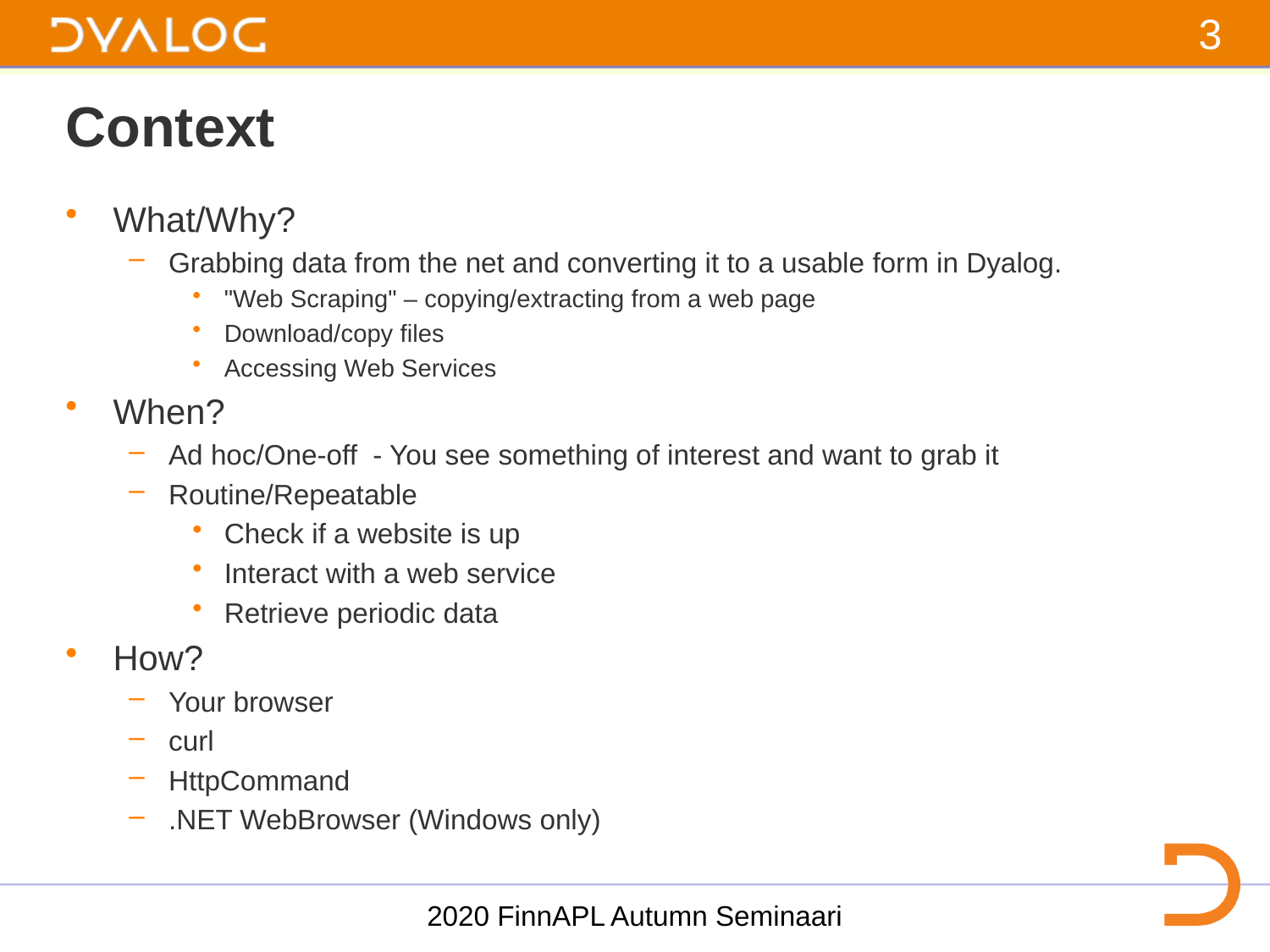

# Context
What/Why?
Grabbing data from the net and converting it to a usable form in Dyalog.
"Web Scraping" – copying/extracting from a web page
Download/copy files
Accessing Web Services
When?
Ad hoc/One-off  - You see something of interest and want to grab it
Routine/Repeatable
Check if a website is up
Interact with a web service
Retrieve periodic data
How?
Your browser
curl
HttpCommand
.NET WebBrowser (Windows only)